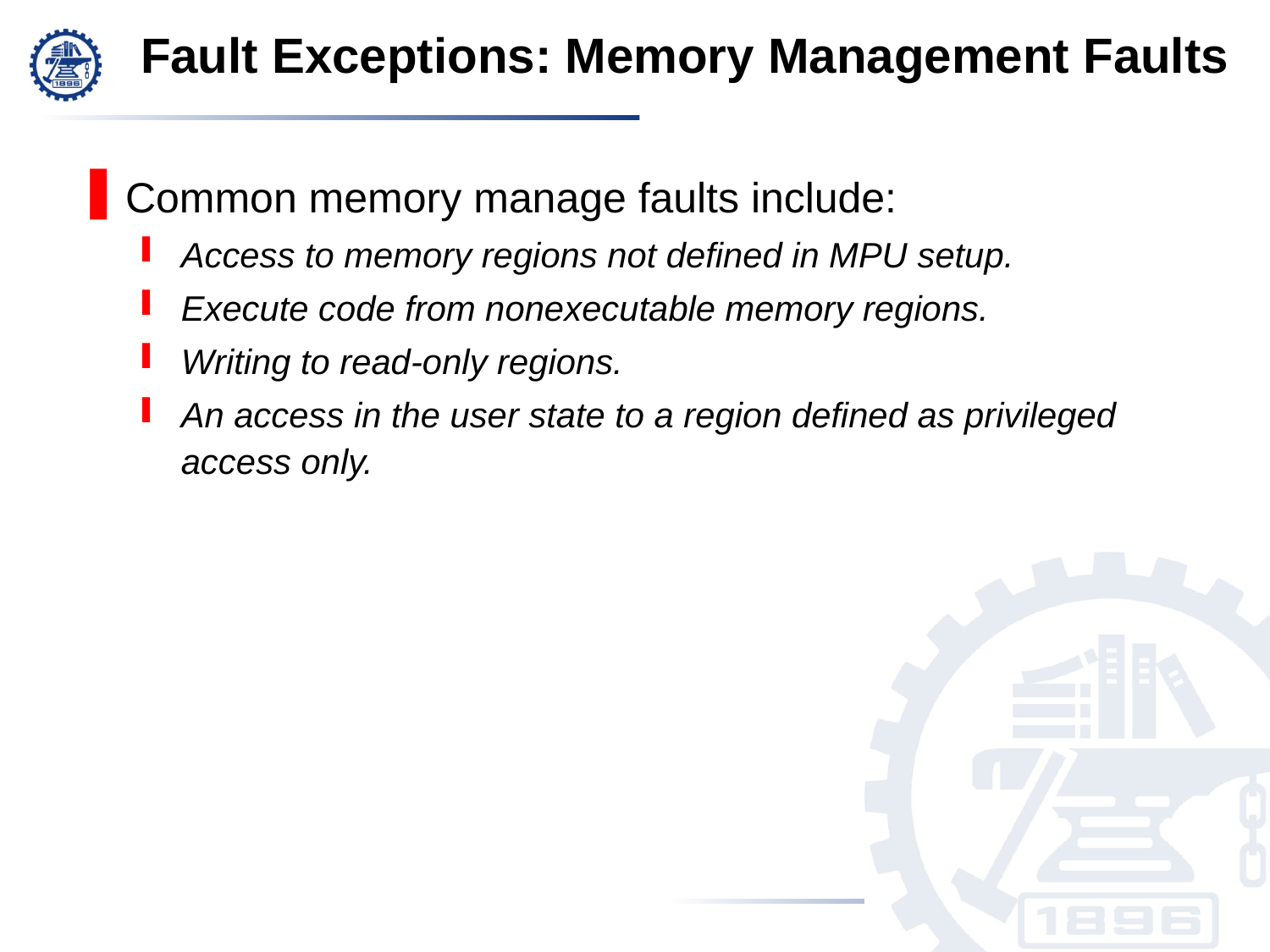

Fault Exceptions: Memory Management Faults

Common memory manage faults include:
Access to memory regions not defined in MPU setup.
Execute code from nonexecutable memory regions.
Writing to read-only regions.
An access in the user state to a region defined as privileged access only.